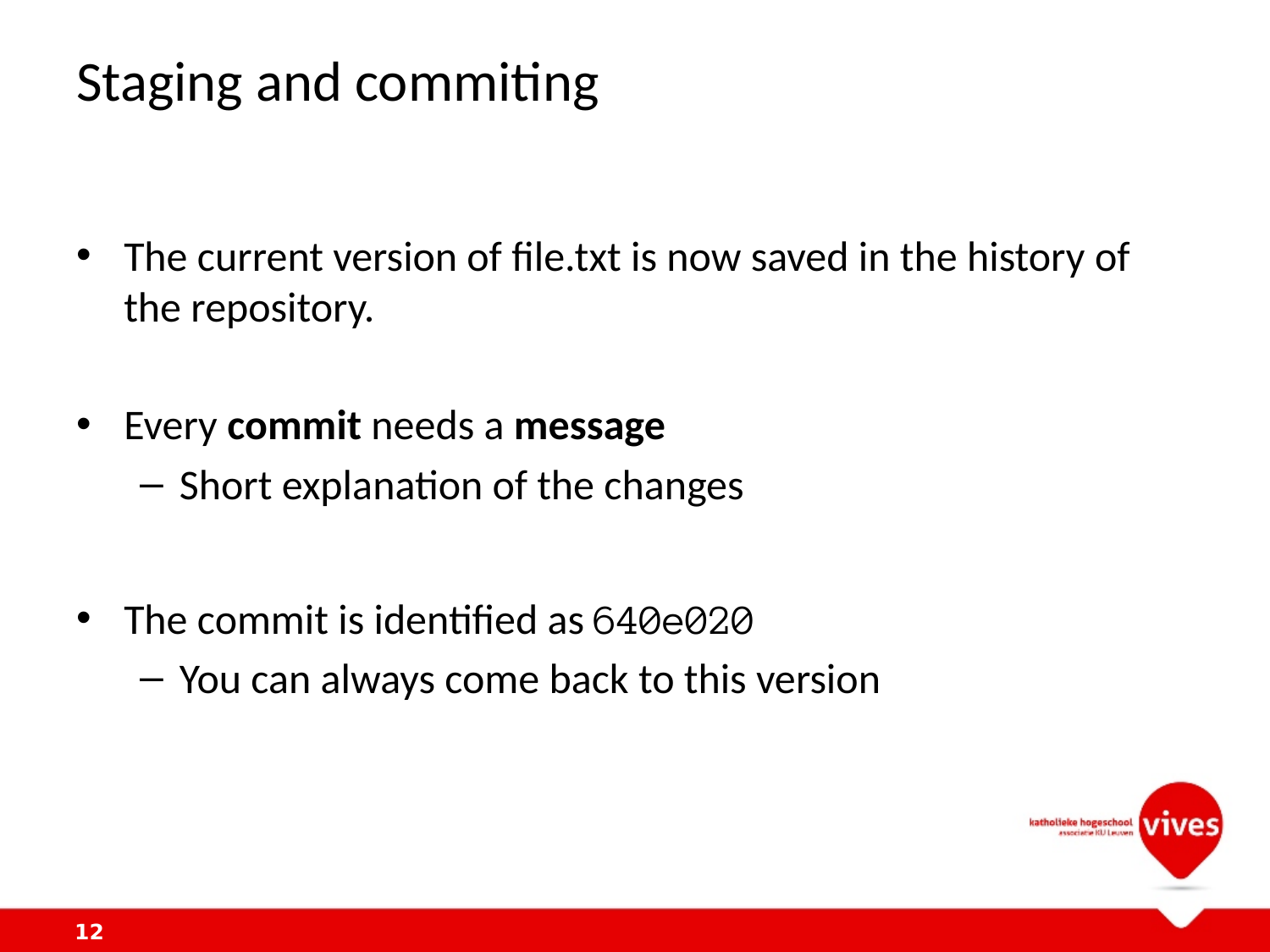

# Staging and commiting
The current version of file.txt is now saved in the history of the repository.

Every commit needs a message
Short explanation of the changes

The commit is identified as 640e020
You can always come back to this version

12